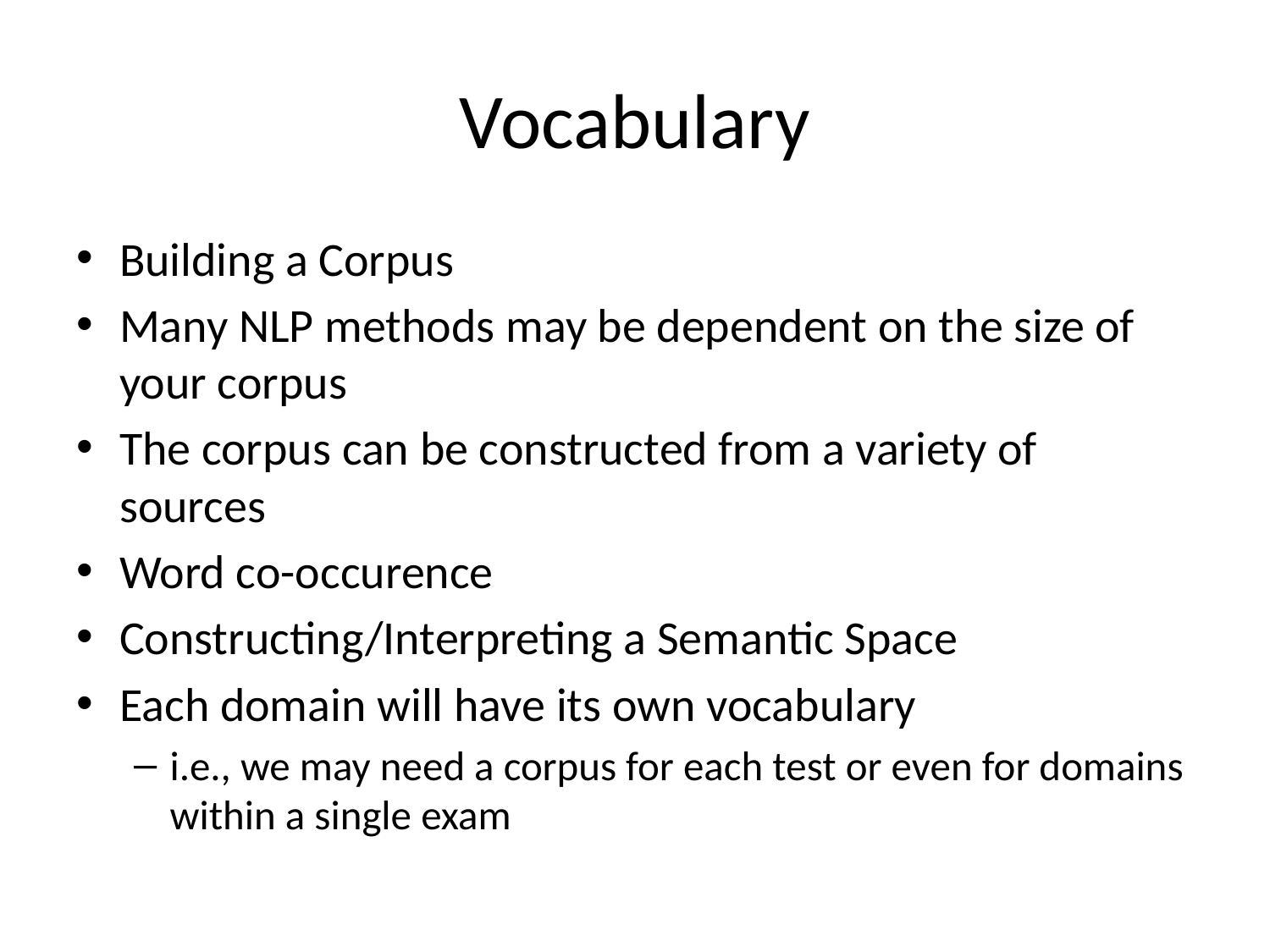

# Vocabulary
Building a Corpus
Many NLP methods may be dependent on the size of your corpus
The corpus can be constructed from a variety of sources
Word co-occurence
Constructing/Interpreting a Semantic Space
Each domain will have its own vocabulary
i.e., we may need a corpus for each test or even for domains within a single exam